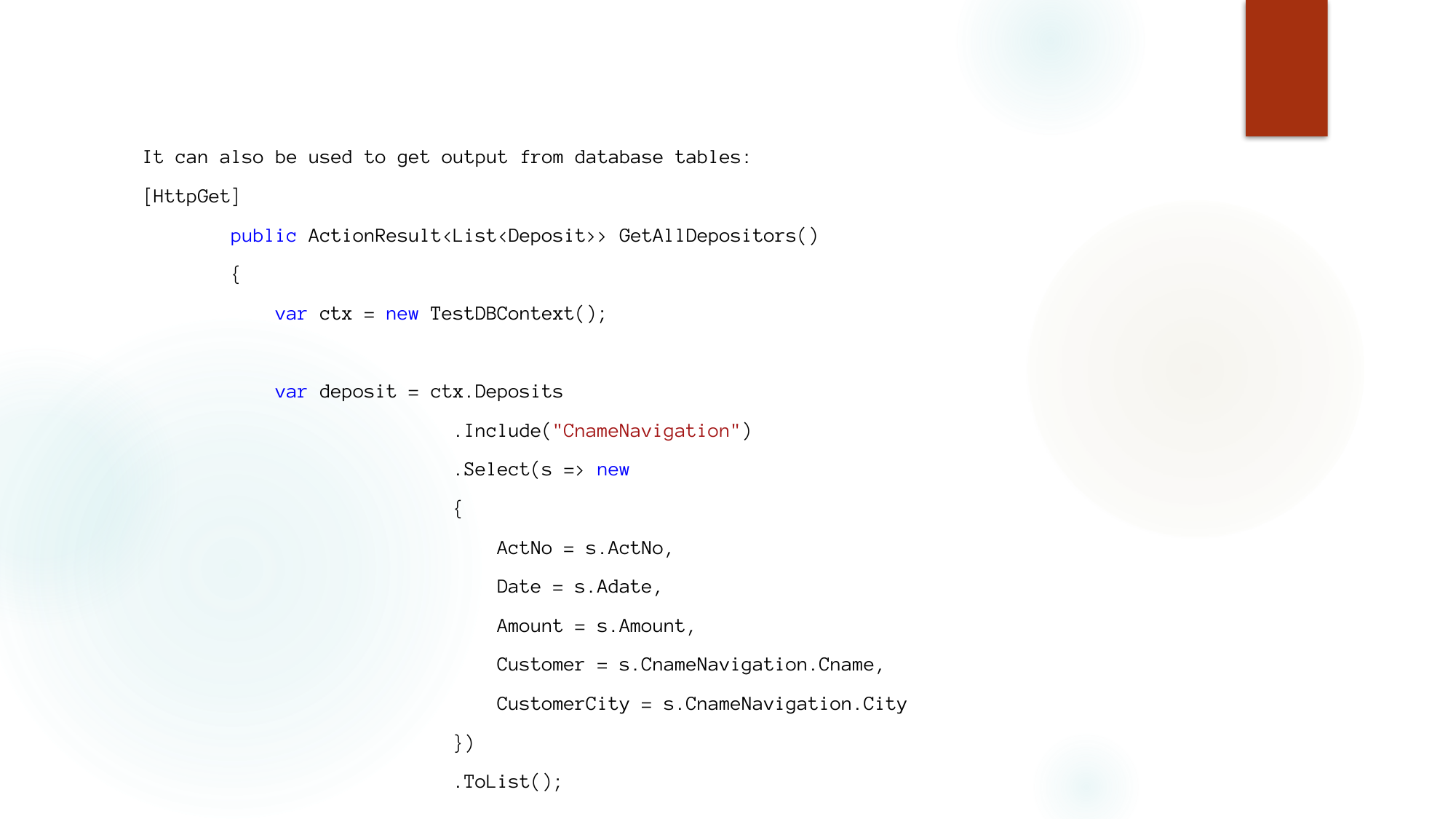

#
It can also be used to get output from database tables:
[HttpGet]
        public ActionResult<List<Deposit>> GetAllDepositors()
        {
            var ctx = new TestDBContext();

            var deposit = ctx.Deposits
                            .Include("CnameNavigation")
                            .Select(s => new
                            {
                                ActNo = s.ActNo,
                                Date = s.Adate,
                                Amount = s.Amount,
                                Customer = s.CnameNavigation.Cname,
                                CustomerCity = s.CnameNavigation.City
                            })
                            .ToList();